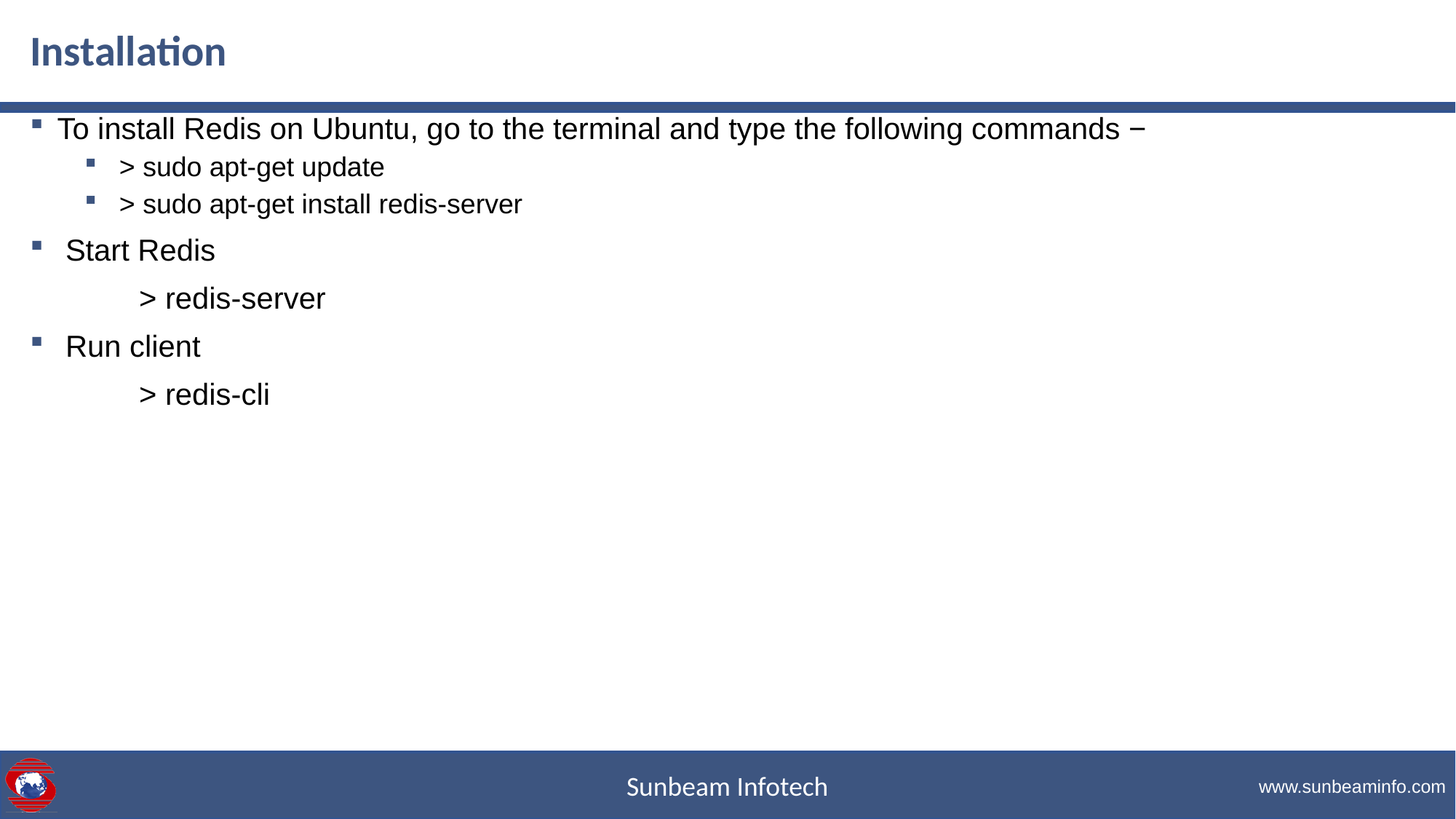

# Installation
To install Redis on Ubuntu, go to the terminal and type the following commands −
 > sudo apt-get update
 > sudo apt-get install redis-server
 Start Redis
	> redis-server
 Run client
	> redis-cli